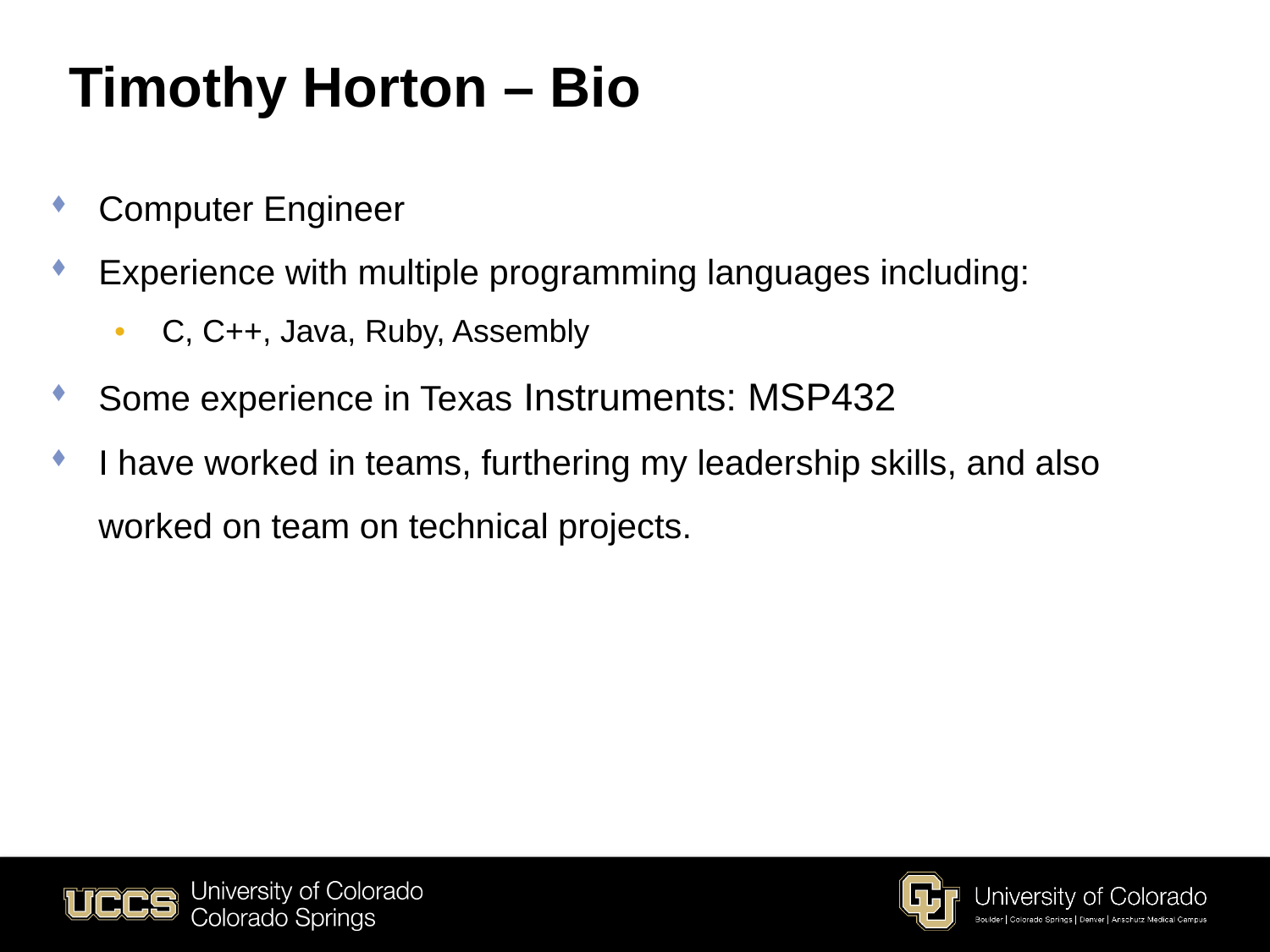

# Timothy Horton – Bio
Computer Engineer
Experience with multiple programming languages including:
C, C++, Java, Ruby, Assembly
Some experience in Texas Instruments: MSP432
I have worked in teams, furthering my leadership skills, and also worked on team on technical projects.